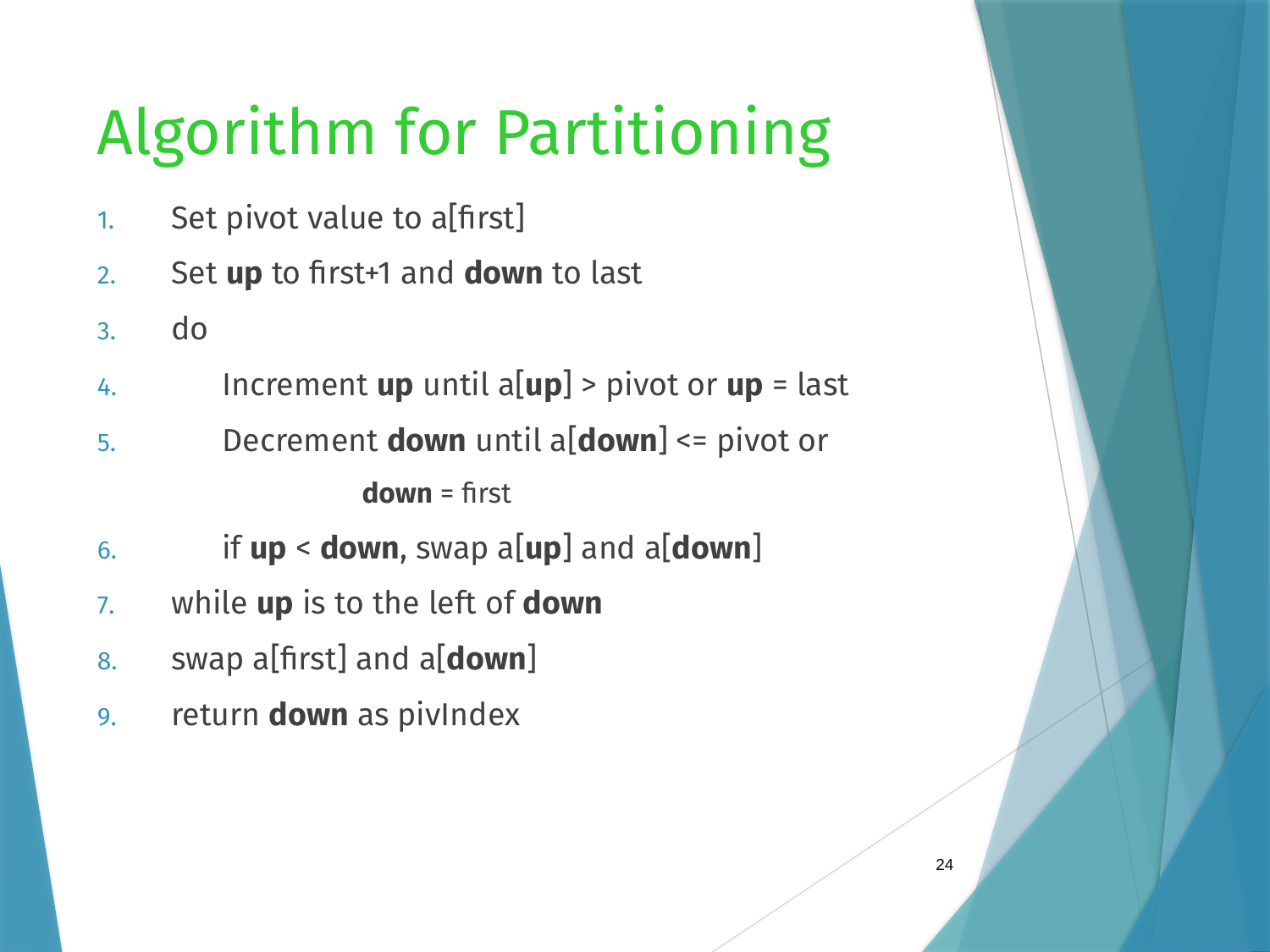

# Algorithm for Partitioning
Set pivot value to a[first]
Set up to first+1 and down to last
do
      Increment up until a[up] > pivot or up = last
      Decrement down until a[down] <= pivot or
		down = first
      if up < down, swap a[up] and a[down]
while up is to the left of down
swap a[first] and a[down]
return down as pivIndex
24